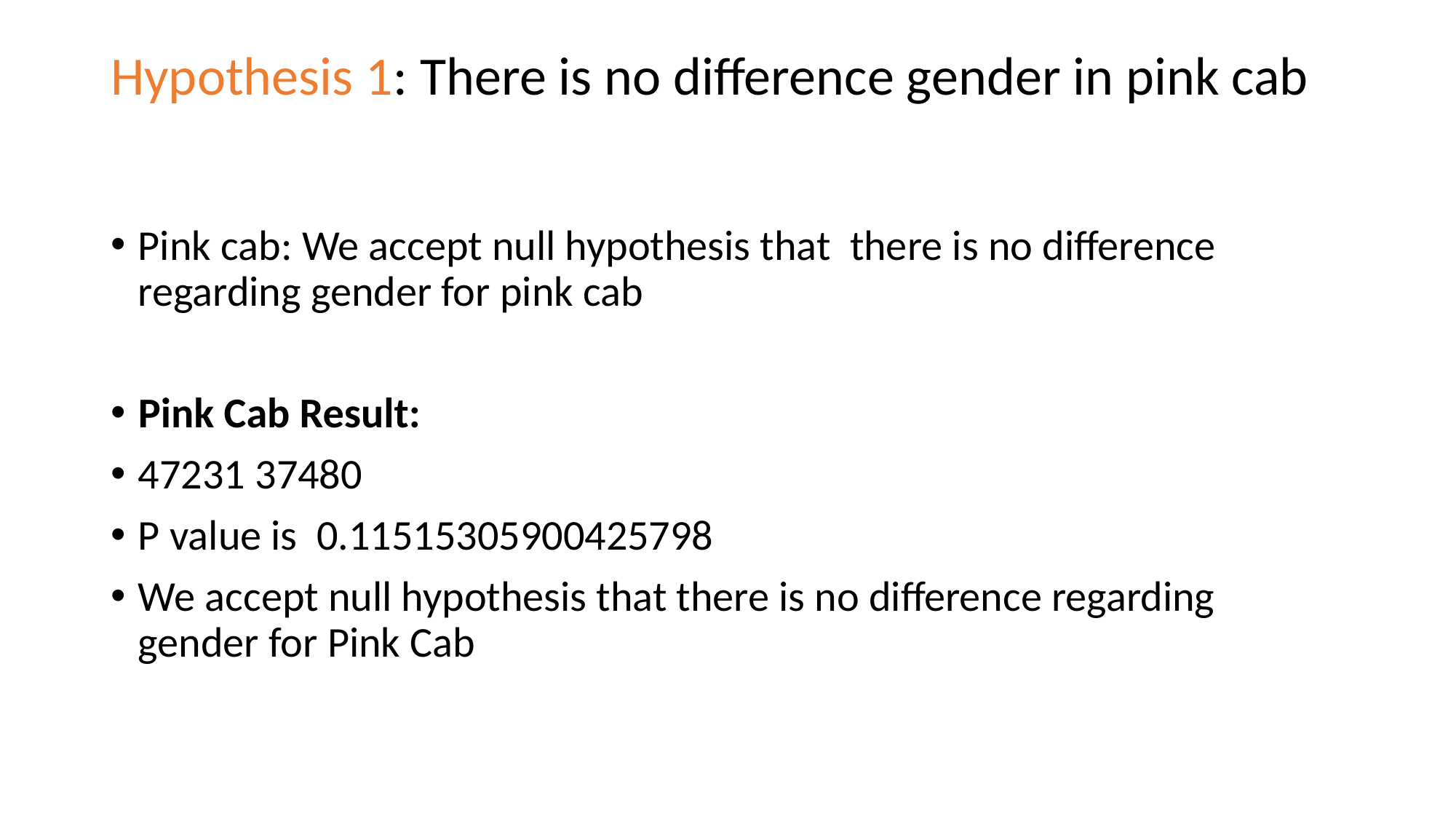

# Hypothesis 1: There is no difference gender in pink cab
Pink cab: We accept null hypothesis that  there is no difference regarding gender for pink cab

Pink Cab Result:
47231 37480
P value is  0.11515305900425798
We accept null hypothesis that there is no difference regarding gender for Pink Cab